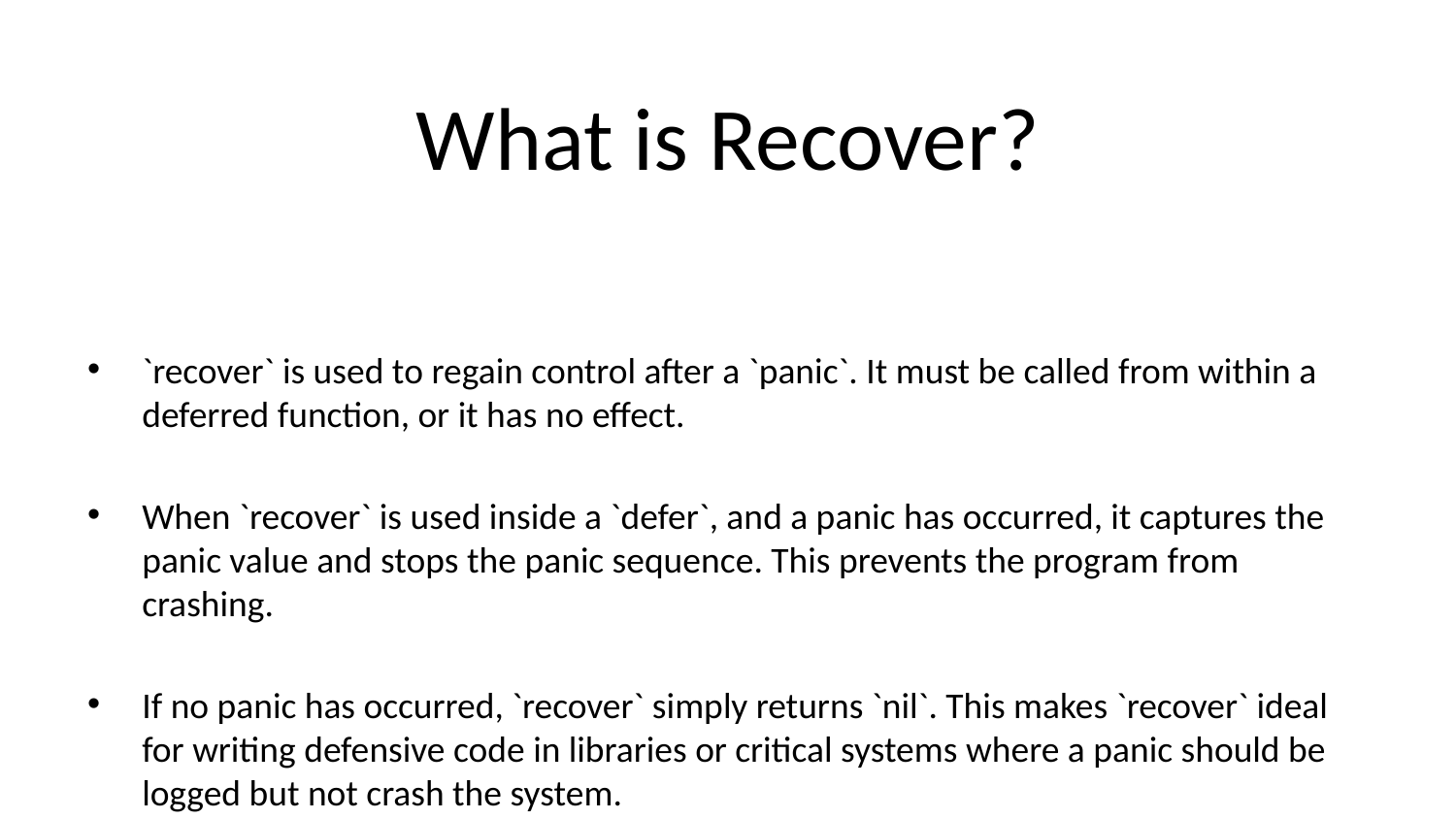

# What is Recover?

`recover` is used to regain control after a `panic`. It must be called from within a deferred function, or it has no effect.

When `recover` is used inside a `defer`, and a panic has occurred, it captures the panic value and stops the panic sequence. This prevents the program from crashing.

If no panic has occurred, `recover` simply returns `nil`. This makes `recover` ideal for writing defensive code in libraries or critical systems where a panic should be logged but not crash the system.